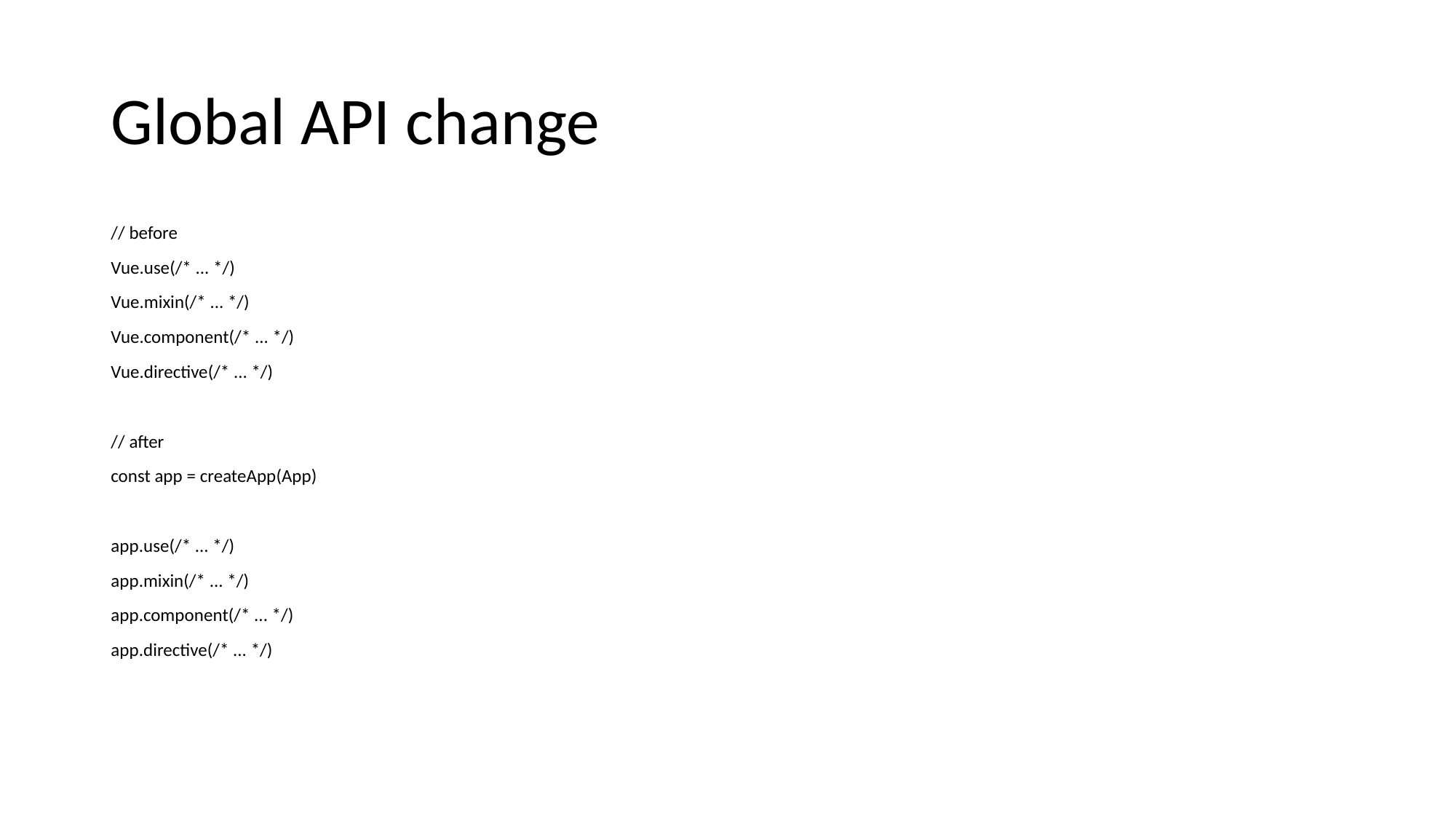

# Global API change
// before
Vue.use(/* ... */)
Vue.mixin(/* ... */)
Vue.component(/* ... */)
Vue.directive(/* ... */)

// after
const app = createApp(App)

app.use(/* ... */)
app.mixin(/* ... */)
app.component(/* ... */)
app.directive(/* ... */)